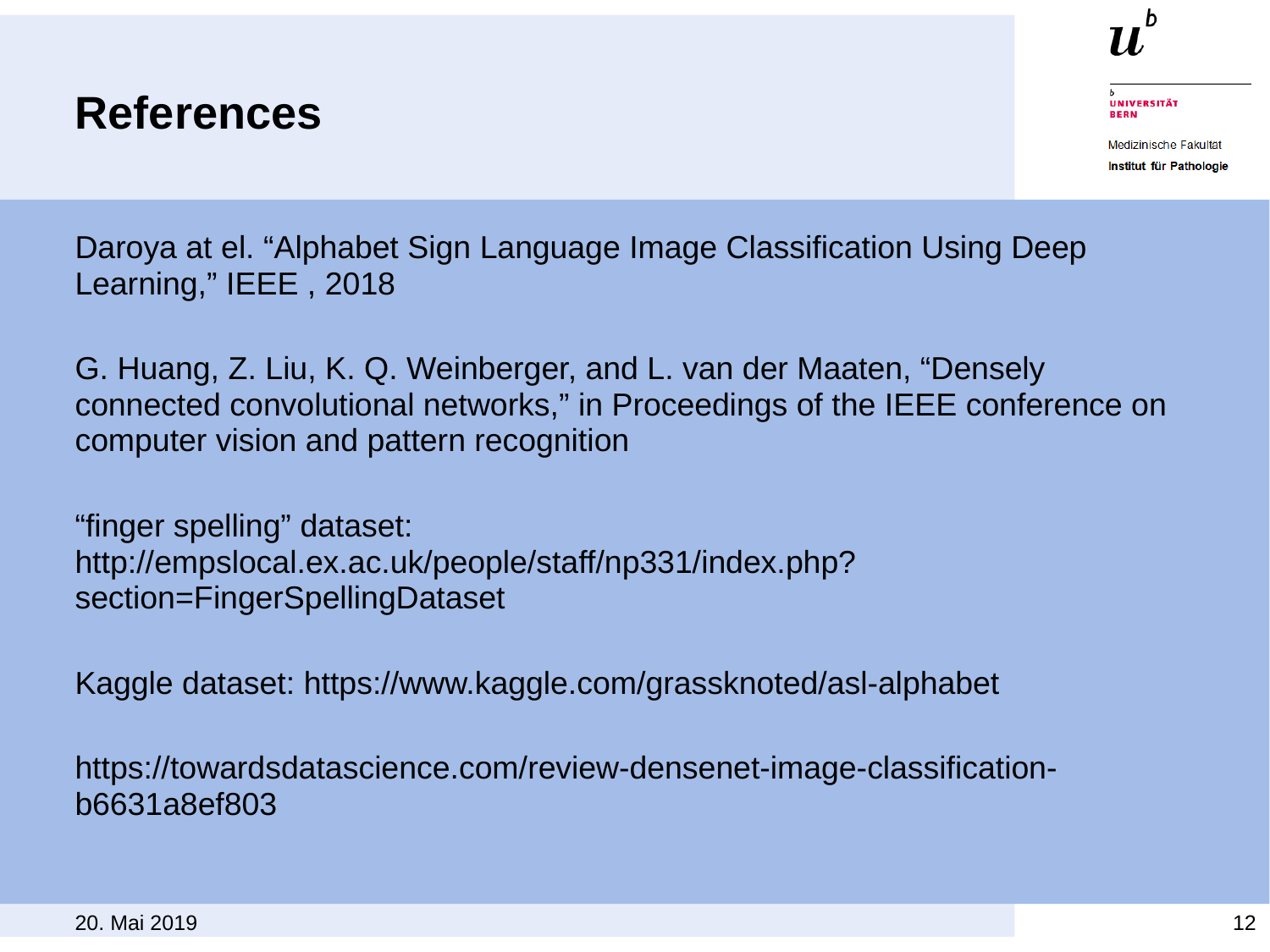

# References
Daroya at el. “Alphabet Sign Language Image Classification Using Deep Learning,” IEEE , 2018

G. Huang, Z. Liu, K. Q. Weinberger, and L. van der Maaten, “Densely connected convolutional networks,” in Proceedings of the IEEE conference on computer vision and pattern recognition

“finger spelling” dataset: http://empslocal.ex.ac.uk/people/staff/np331/index.php?section=FingerSpellingDataset

Kaggle dataset: https://www.kaggle.com/grassknoted/asl-alphabet

https://towardsdatascience.com/review-densenet-image-classification-b6631a8ef803

20. Mai 2019
12